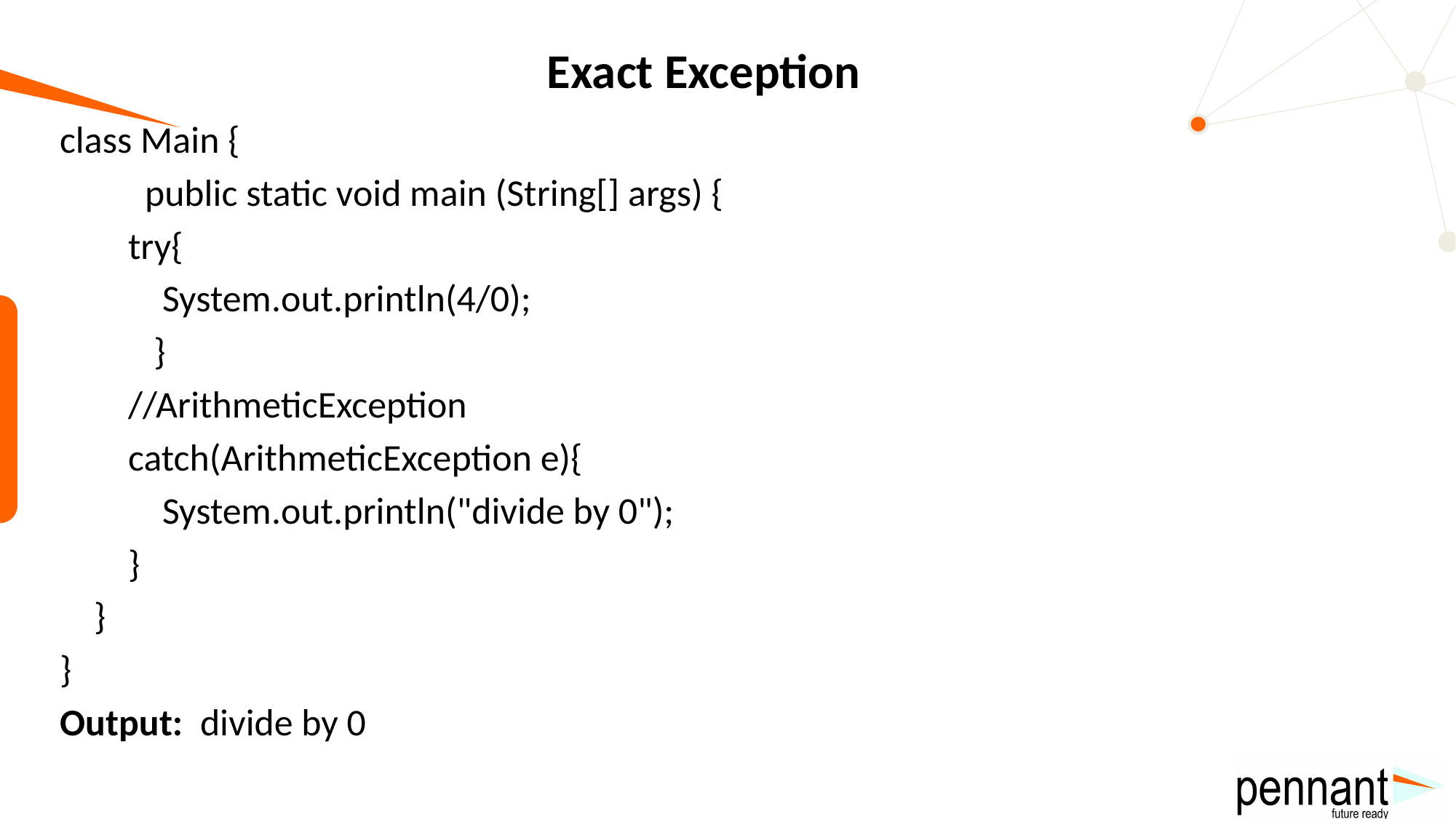

# Exact Exception
class Main {
	public static void main (String[] args) {
        try{
            System.out.println(4/0);
           }
        //ArithmeticException
        catch(ArithmeticException e){
            System.out.println("divide by 0");
        }
    }
}
Output:  divide by 0